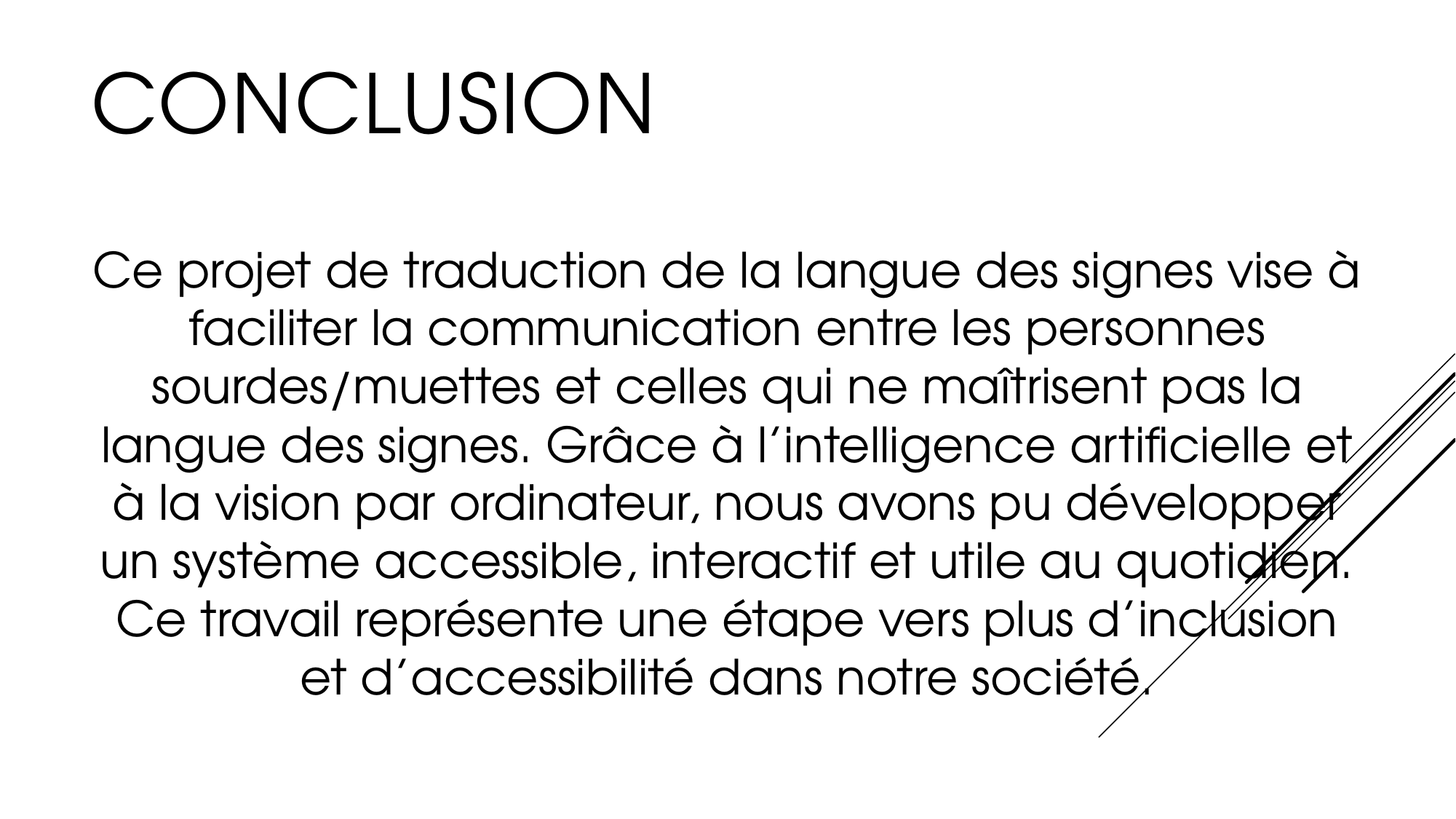

# CONCLUSION
Ce projet de traduction de la langue des signes vise à faciliter la communication entre les personnes sourdes/muettes et celles qui ne maîtrisent pas la langue des signes. Grâce à l’intelligence artificielle et à la vision par ordinateur, nous avons pu développer un système accessible, interactif et utile au quotidien. Ce travail représente une étape vers plus d’inclusion et d’accessibilité dans notre société.
13